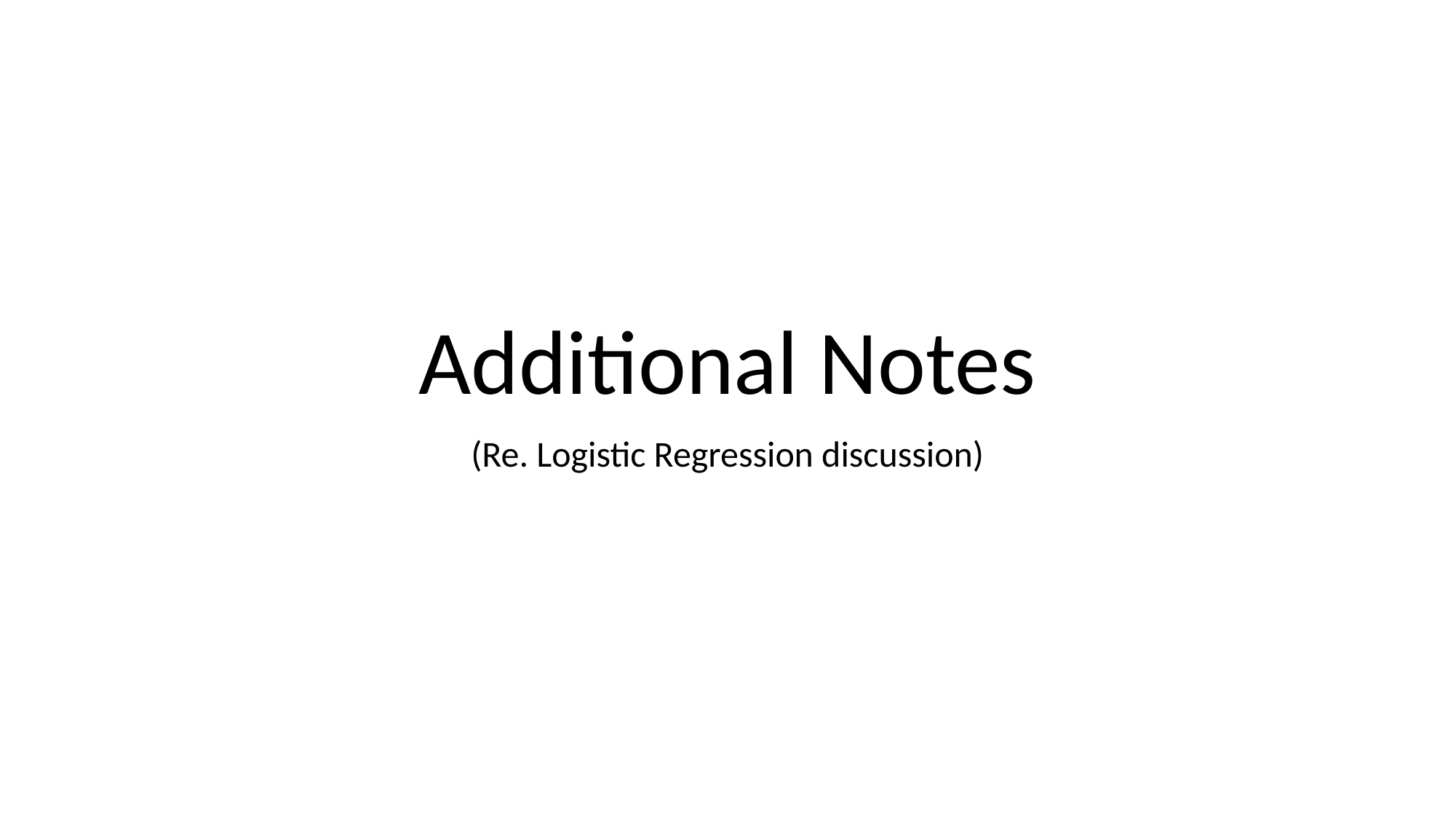

# Additional Notes
(Re. Logistic Regression discussion)